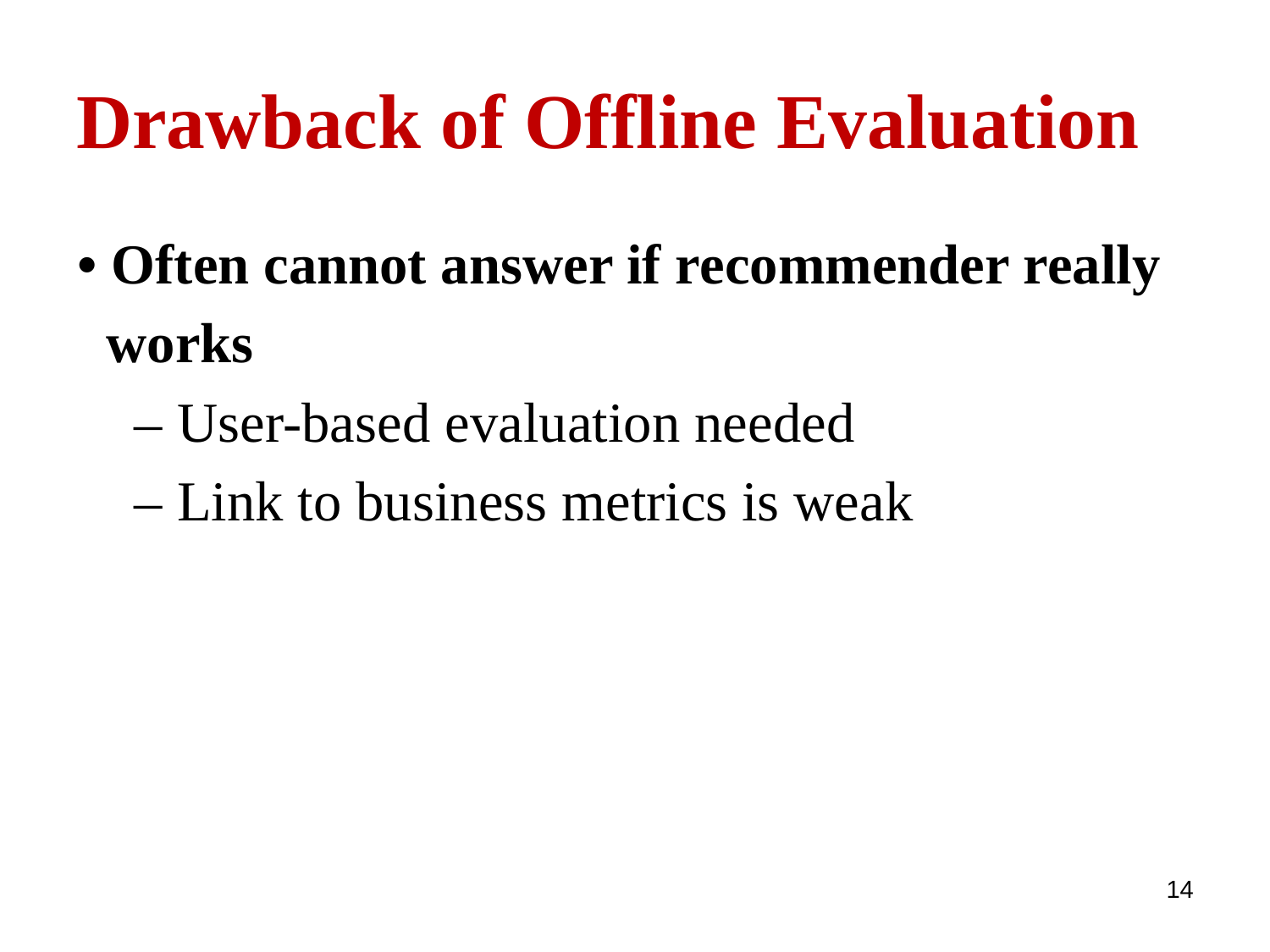

# Drawback of Offline Evaluation
• Often cannot answer if recommender really
  works
    – User-based evaluation needed
    – Link to business metrics is weak
14